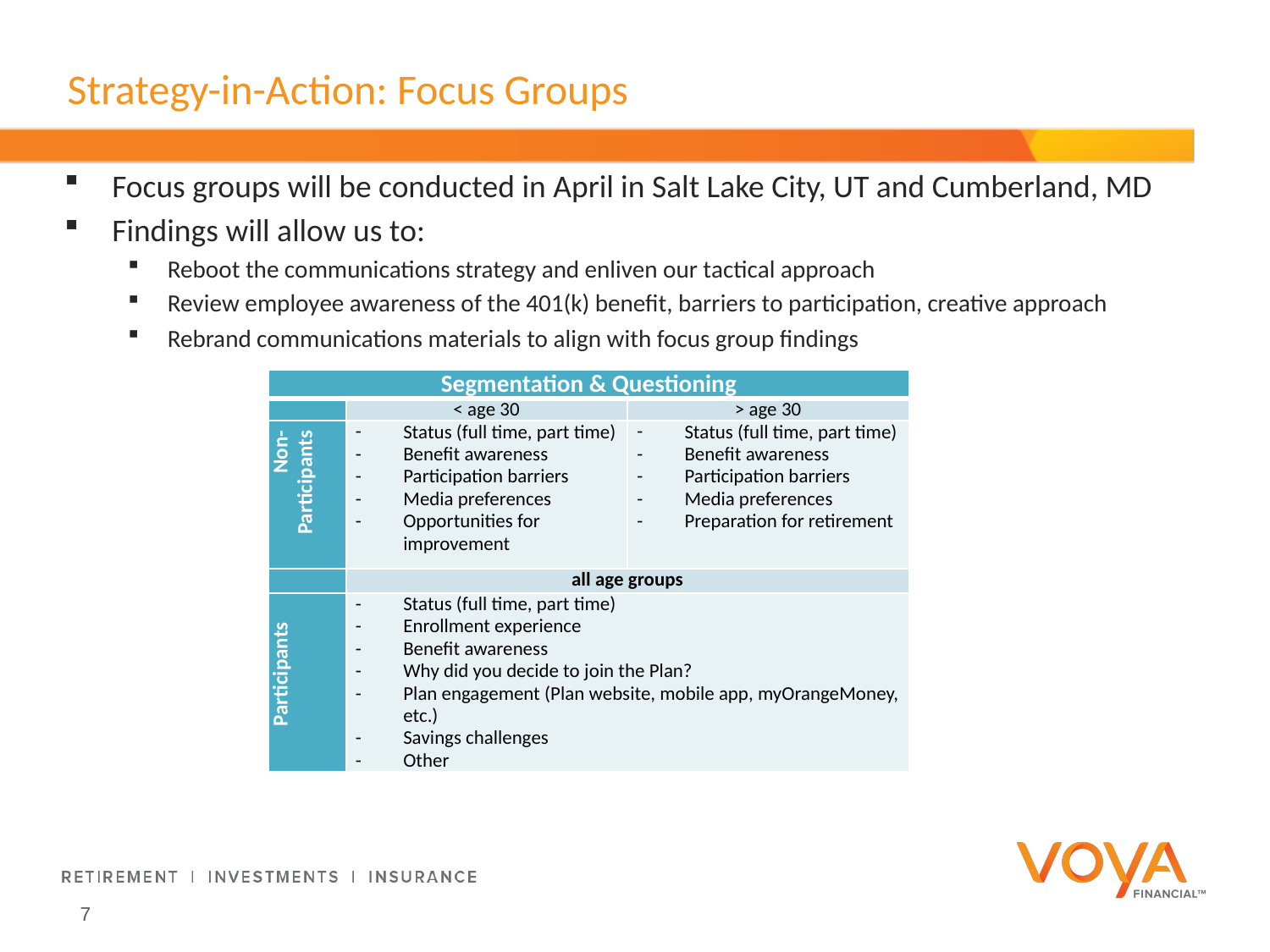

# Strategy-in-Action: Focus Groups
Focus groups will be conducted in April in Salt Lake City, UT and Cumberland, MD
Findings will allow us to:
Reboot the communications strategy and enliven our tactical approach
Review employee awareness of the 401(k) benefit, barriers to participation, creative approach
Rebrand communications materials to align with focus group findings

| Segmentation & Questioning |  |  |
| --- | --- | --- |
|  | < age 30 | > age 30 |
| Non-Participants | Status (full time, part time) Benefit awareness Participation barriers Media preferences Opportunities for improvement | Status (full time, part time) Benefit awareness Participation barriers Media preferences Preparation for retirement |
|  | all age groups |  |
| Participants | Status (full time, part time) Enrollment experience Benefit awareness Why did you decide to join the Plan? Plan engagement (Plan website, mobile app, myOrangeMoney, etc.) Savings challenges Other |  |
7